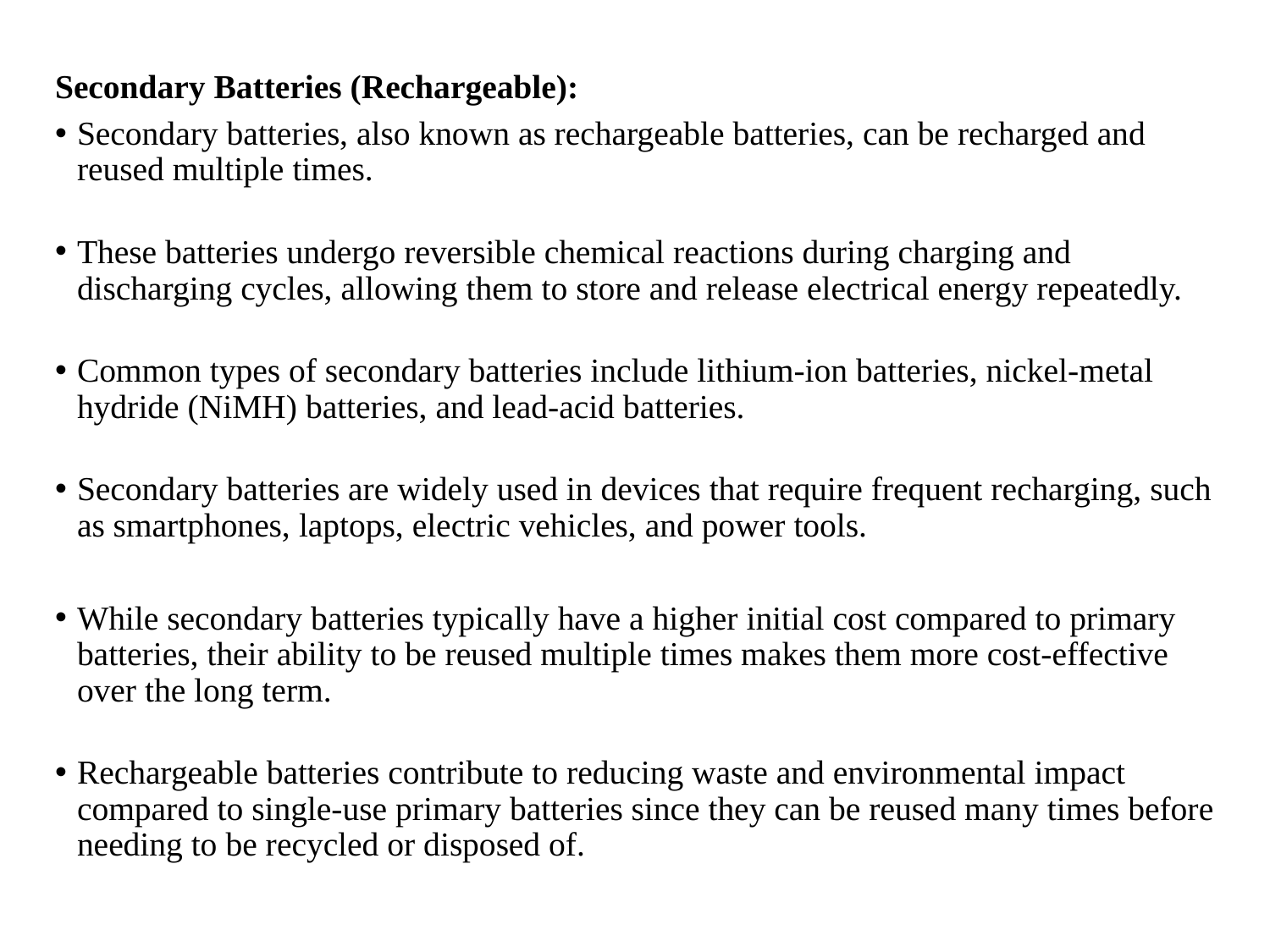

Secondary Batteries (Rechargeable):
Secondary batteries, also known as rechargeable batteries, can be recharged and reused multiple times.
These batteries undergo reversible chemical reactions during charging and discharging cycles, allowing them to store and release electrical energy repeatedly.
Common types of secondary batteries include lithium-ion batteries, nickel-metal hydride (NiMH) batteries, and lead-acid batteries.
Secondary batteries are widely used in devices that require frequent recharging, such as smartphones, laptops, electric vehicles, and power tools.

While secondary batteries typically have a higher initial cost compared to primary batteries, their ability to be reused multiple times makes them more cost-effective over the long term.
Rechargeable batteries contribute to reducing waste and environmental impact compared to single-use primary batteries since they can be reused many times before needing to be recycled or disposed of.